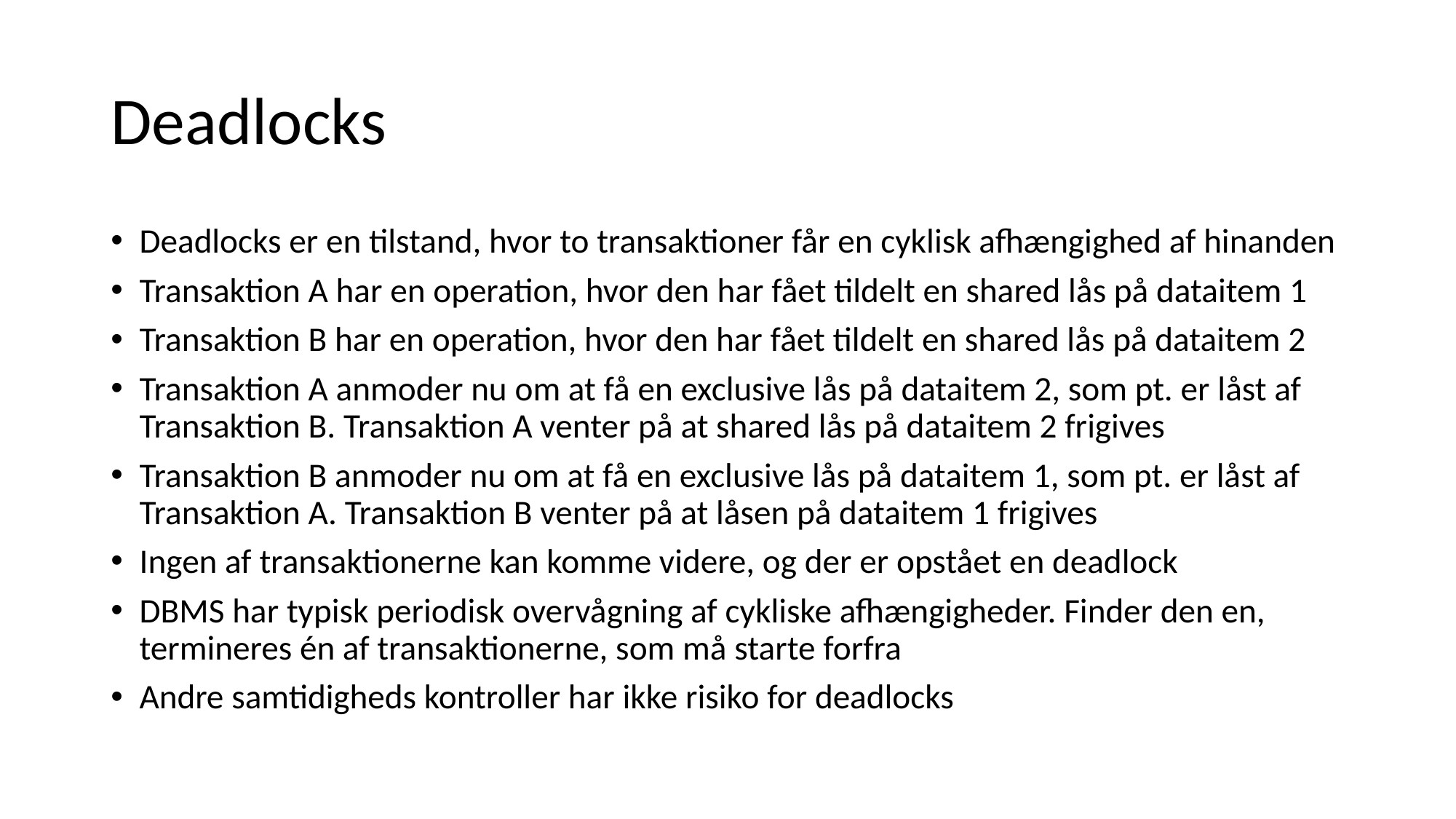

# Deadlocks
Deadlocks er en tilstand, hvor to transaktioner får en cyklisk afhængighed af hinanden
Transaktion A har en operation, hvor den har fået tildelt en shared lås på dataitem 1
Transaktion B har en operation, hvor den har fået tildelt en shared lås på dataitem 2
Transaktion A anmoder nu om at få en exclusive lås på dataitem 2, som pt. er låst af Transaktion B. Transaktion A venter på at shared lås på dataitem 2 frigives
Transaktion B anmoder nu om at få en exclusive lås på dataitem 1, som pt. er låst af Transaktion A. Transaktion B venter på at låsen på dataitem 1 frigives
Ingen af transaktionerne kan komme videre, og der er opstået en deadlock
DBMS har typisk periodisk overvågning af cykliske afhængigheder. Finder den en, termineres én af transaktionerne, som må starte forfra
Andre samtidigheds kontroller har ikke risiko for deadlocks